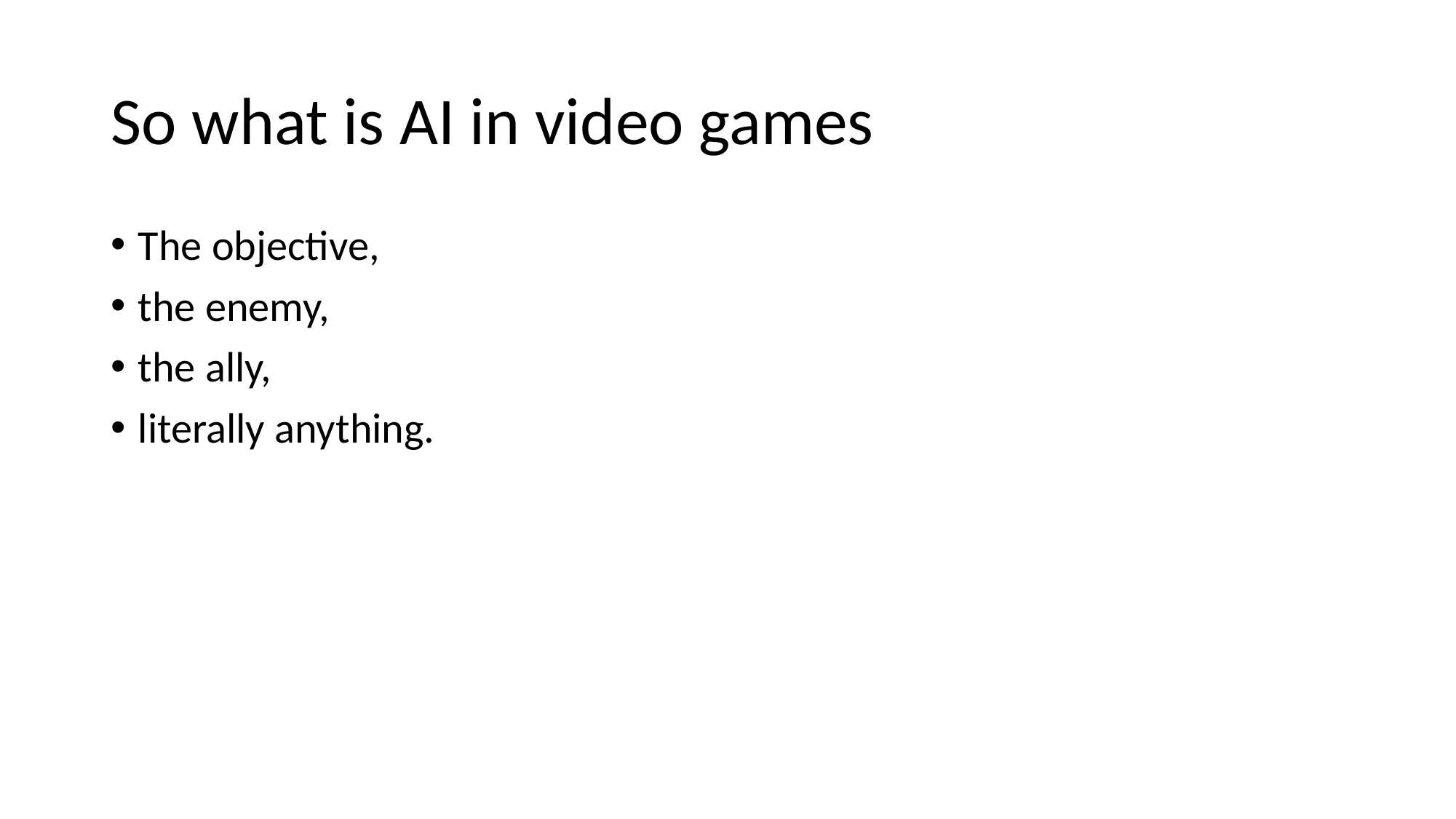

# So what is AI in video games
The objective,
the enemy,
the ally,
literally anything.